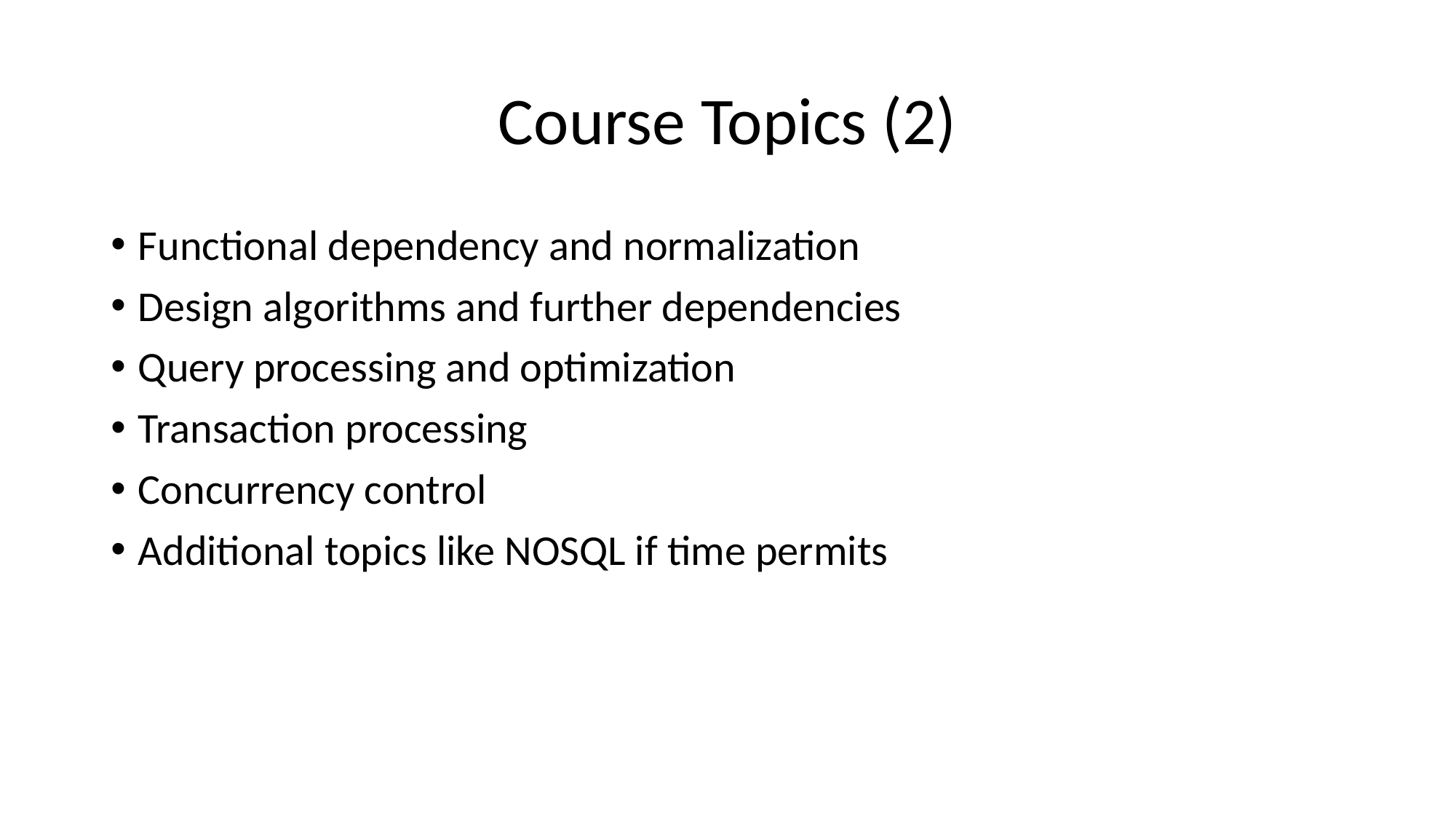

# Course Topics (2)
Functional dependency and normalization
Design algorithms and further dependencies
Query processing and optimization
Transaction processing
Concurrency control
Additional topics like NOSQL if time permits